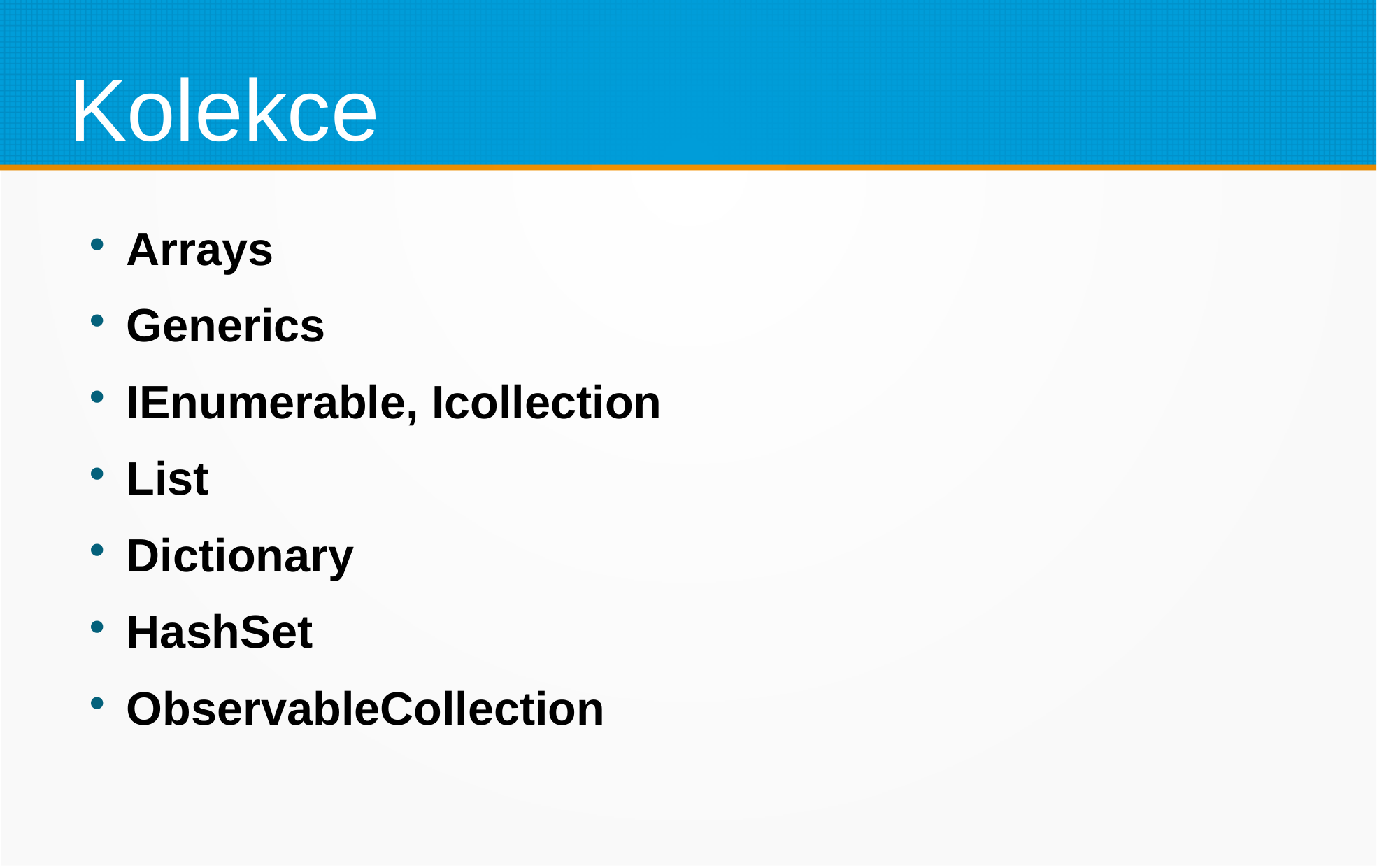

Kolekce
Arrays
Generics
IEnumerable, Icollection
List
Dictionary
HashSet
ObservableCollection